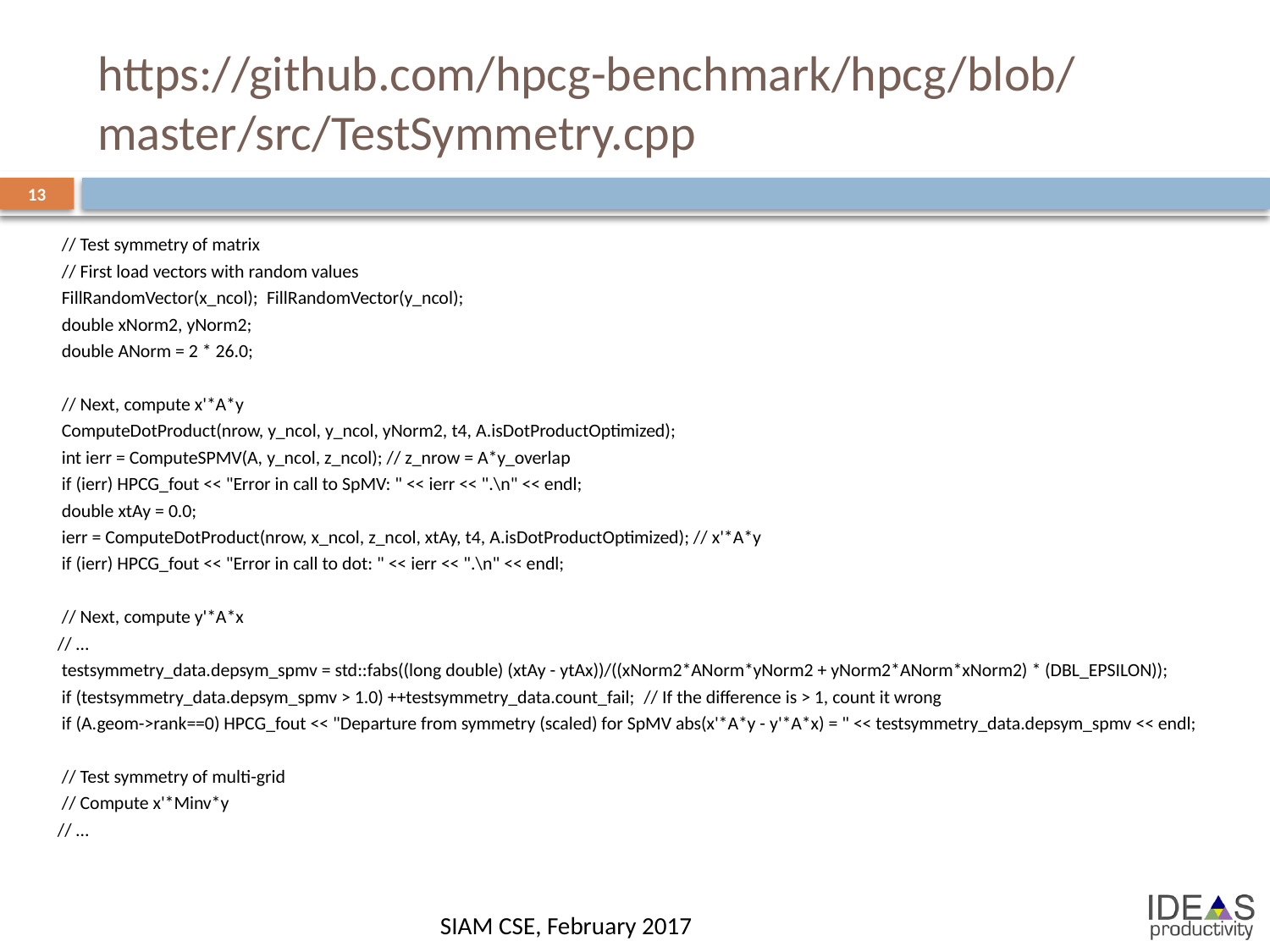

# https://github.com/hpcg-benchmark/hpcg/blob/master/src/TestSymmetry.cpp
13
 // Test symmetry of matrix
 // First load vectors with random values
 FillRandomVector(x_ncol);  FillRandomVector(y_ncol);
 double xNorm2, yNorm2;
 double ANorm = 2 * 26.0;
 // Next, compute x'*A*y
 ComputeDotProduct(nrow, y_ncol, y_ncol, yNorm2, t4, A.isDotProductOptimized);
 int ierr = ComputeSPMV(A, y_ncol, z_ncol); // z_nrow = A*y_overlap
 if (ierr) HPCG_fout << "Error in call to SpMV: " << ierr << ".\n" << endl;
 double xtAy = 0.0;
 ierr = ComputeDotProduct(nrow, x_ncol, z_ncol, xtAy, t4, A.isDotProductOptimized); // x'*A*y
 if (ierr) HPCG_fout << "Error in call to dot: " << ierr << ".\n" << endl;

 // Next, compute y'*A*x
// …
 testsymmetry_data.depsym_spmv = std::fabs((long double) (xtAy - ytAx))/((xNorm2*ANorm*yNorm2 + yNorm2*ANorm*xNorm2) * (DBL_EPSILON));
 if (testsymmetry_data.depsym_spmv > 1.0) ++testsymmetry_data.count_fail;  // If the difference is > 1, count it wrong
 if (A.geom->rank==0) HPCG_fout << "Departure from symmetry (scaled) for SpMV abs(x'*A*y - y'*A*x) = " << testsymmetry_data.depsym_spmv << endl;

 // Test symmetry of multi-grid
 // Compute x'*Minv*y
// …
SIAM CSE, February 2017